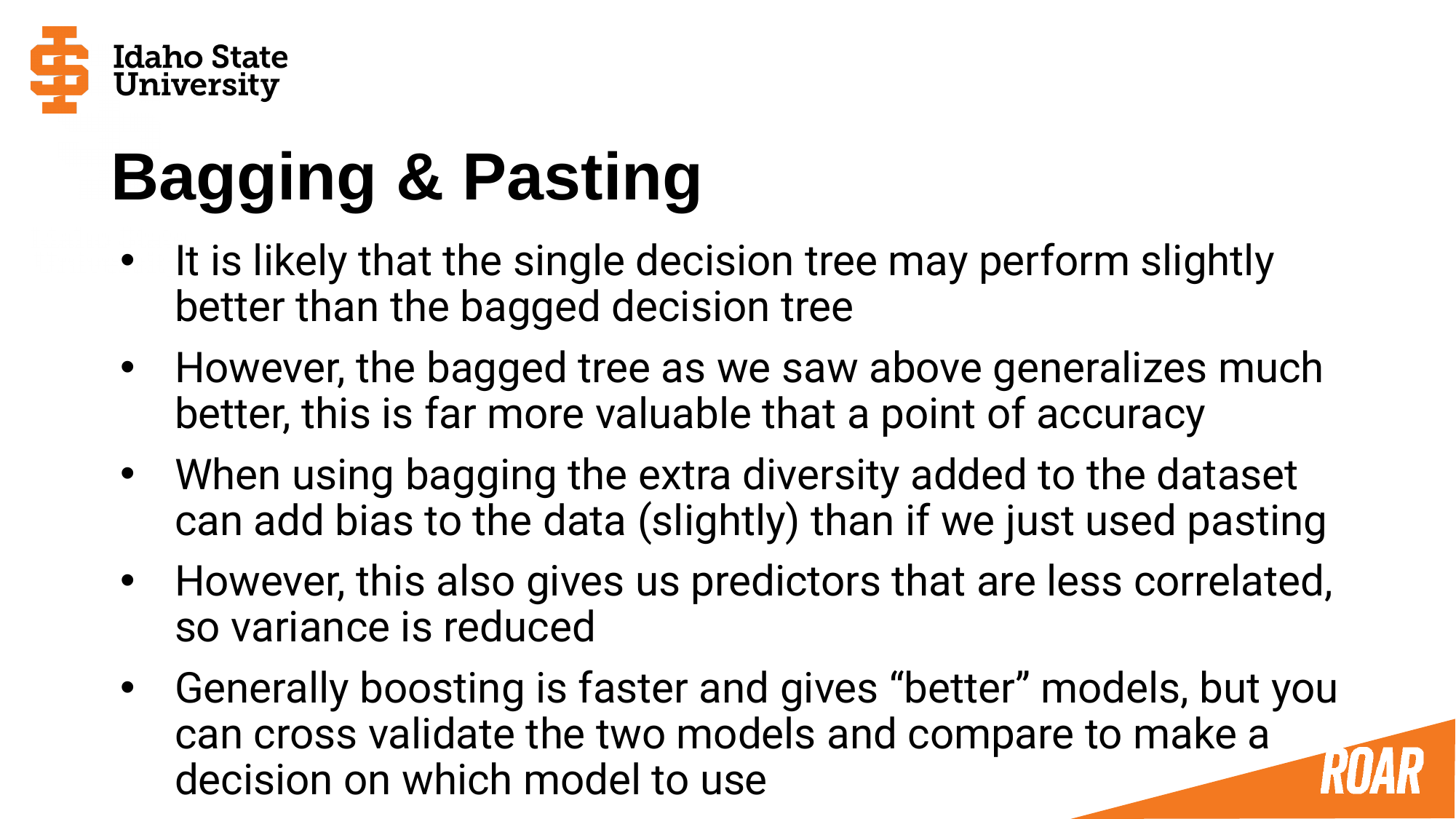

# Bagging & Pasting
It is likely that the single decision tree may perform slightly better than the bagged decision tree
However, the bagged tree as we saw above generalizes much better, this is far more valuable that a point of accuracy
When using bagging the extra diversity added to the dataset can add bias to the data (slightly) than if we just used pasting
However, this also gives us predictors that are less correlated, so variance is reduced
Generally boosting is faster and gives “better” models, but you can cross validate the two models and compare to make a decision on which model to use